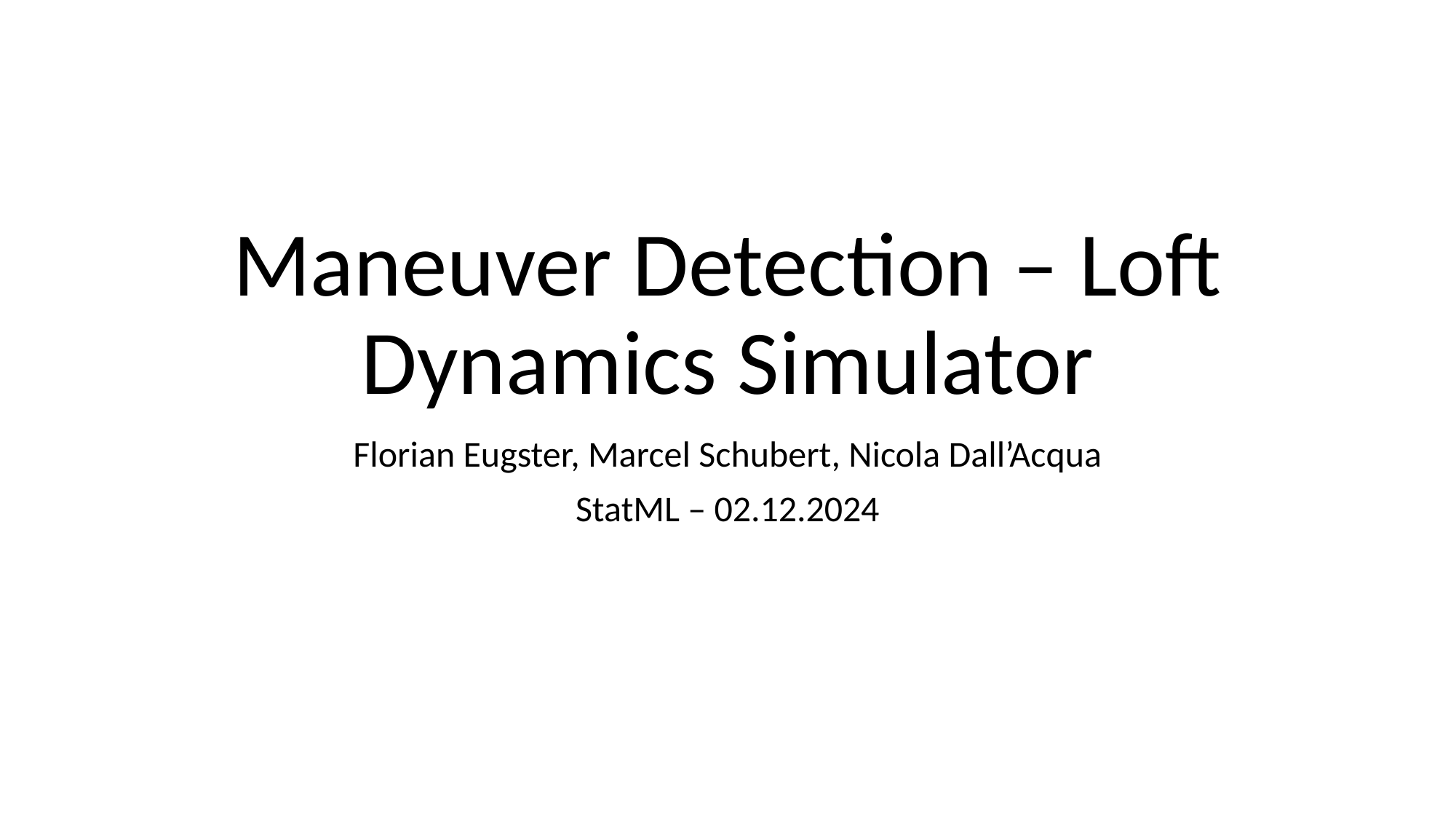

# Maneuver Detection – Loft Dynamics Simulator
Florian Eugster, Marcel Schubert, Nicola Dall’Acqua
StatML – 02.12.2024